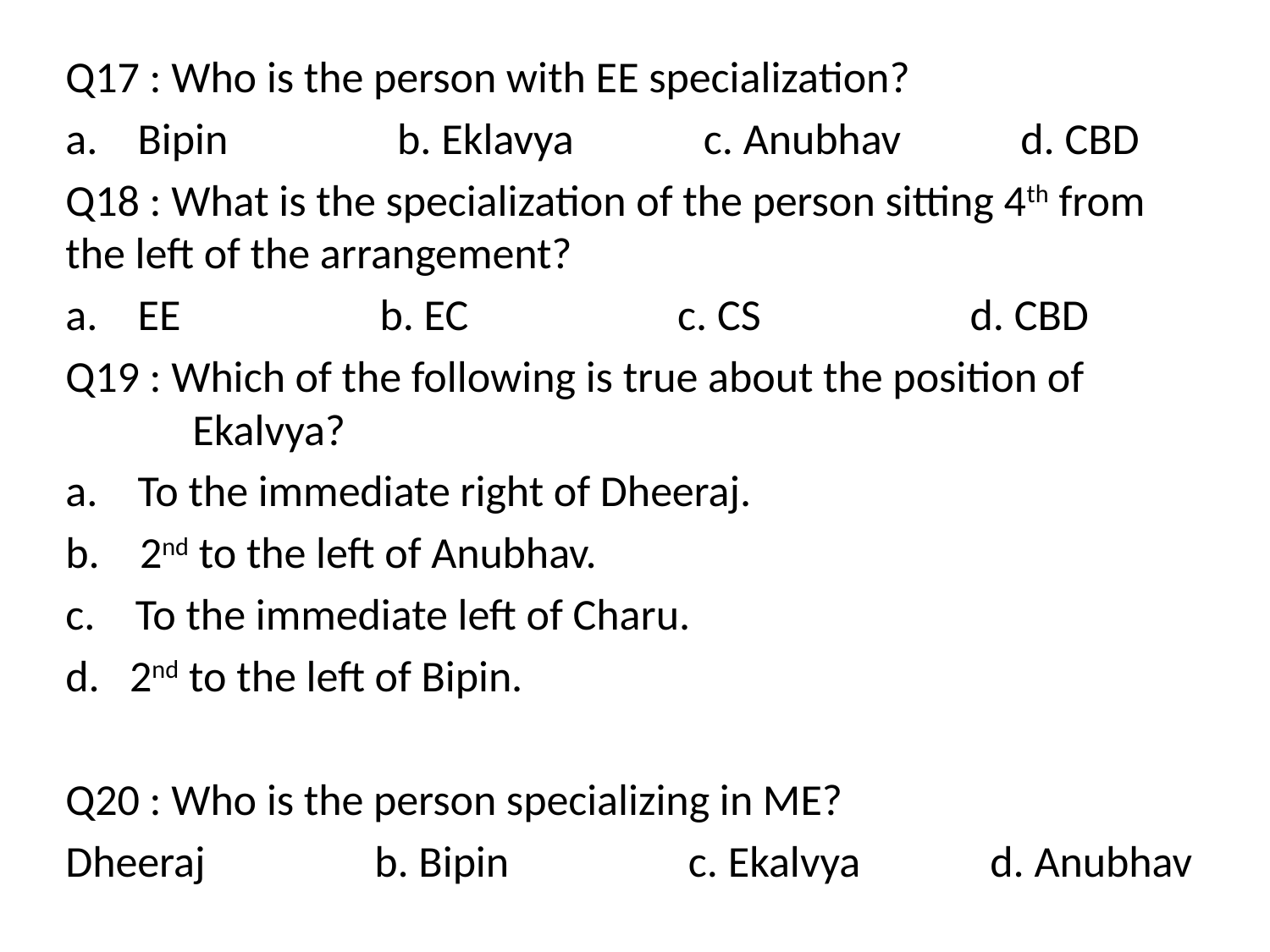

Q17 : Who is the person with EE specialization?
a.    Bipin                 b. Eklavya             c. Anubhav            d. CBD
Q18 : What is the specialization of the person sitting 4th from the left of the arrangement?
a.    EE                    b. EC                     c. CS                     d. CBD
Q19 : Which of the following is true about the position of 	Ekalvya?
a.    To the immediate right of Dheeraj.
b.    2nd to the left of Anubhav.
c.    To the immediate left of Charu.
d.   2nd to the left of Bipin.

Q20 : Who is the person specializing in ME?
Dheeraj                 b. Bipin                  c. Ekalvya             d. Anubhav